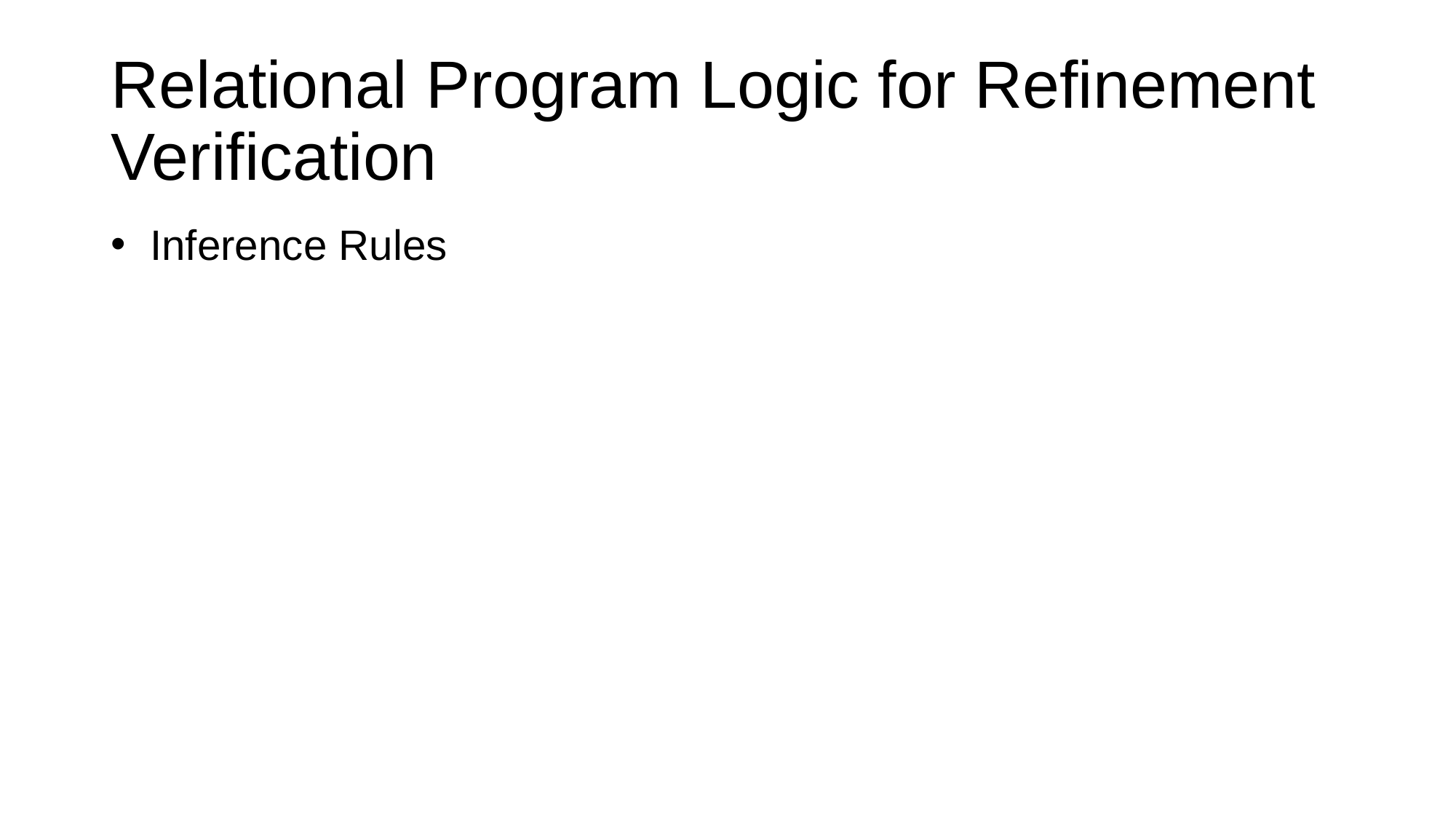

# Relational Program Logic for Refinement Verification
 Inference Rules